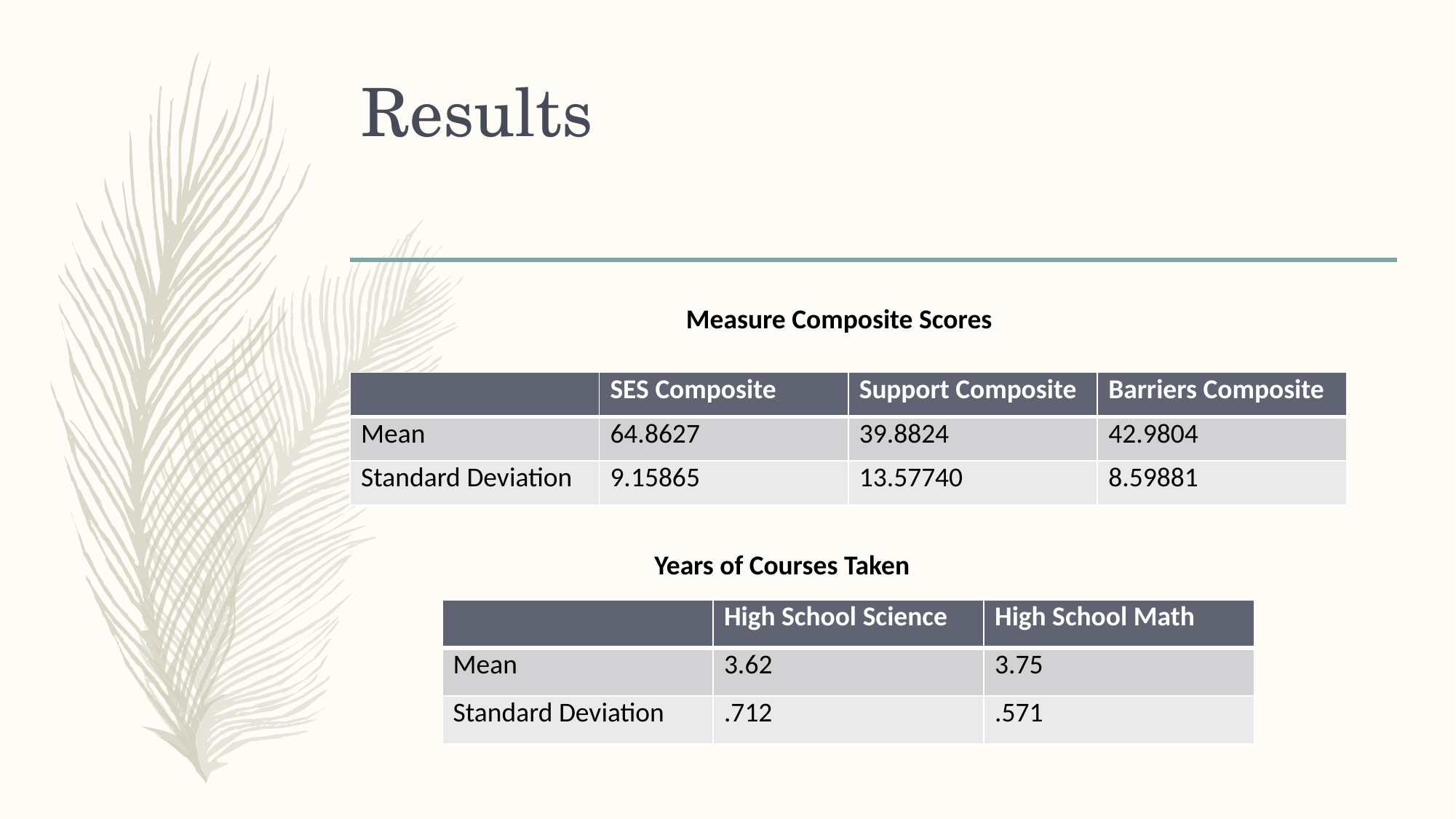

# Results
Measure Composite Scores
|  | SES Composite | Support Composite | Barriers Composite |
| --- | --- | --- | --- |
| Mean | 64.8627 | 39.8824 | 42.9804 |
| Standard Deviation | 9.15865 | 13.57740 | 8.59881 |
 Years of Courses Taken
|  | High School Science | High School Math |
| --- | --- | --- |
| Mean | 3.62 | 3.75 |
| Standard Deviation | .712 | .571 |